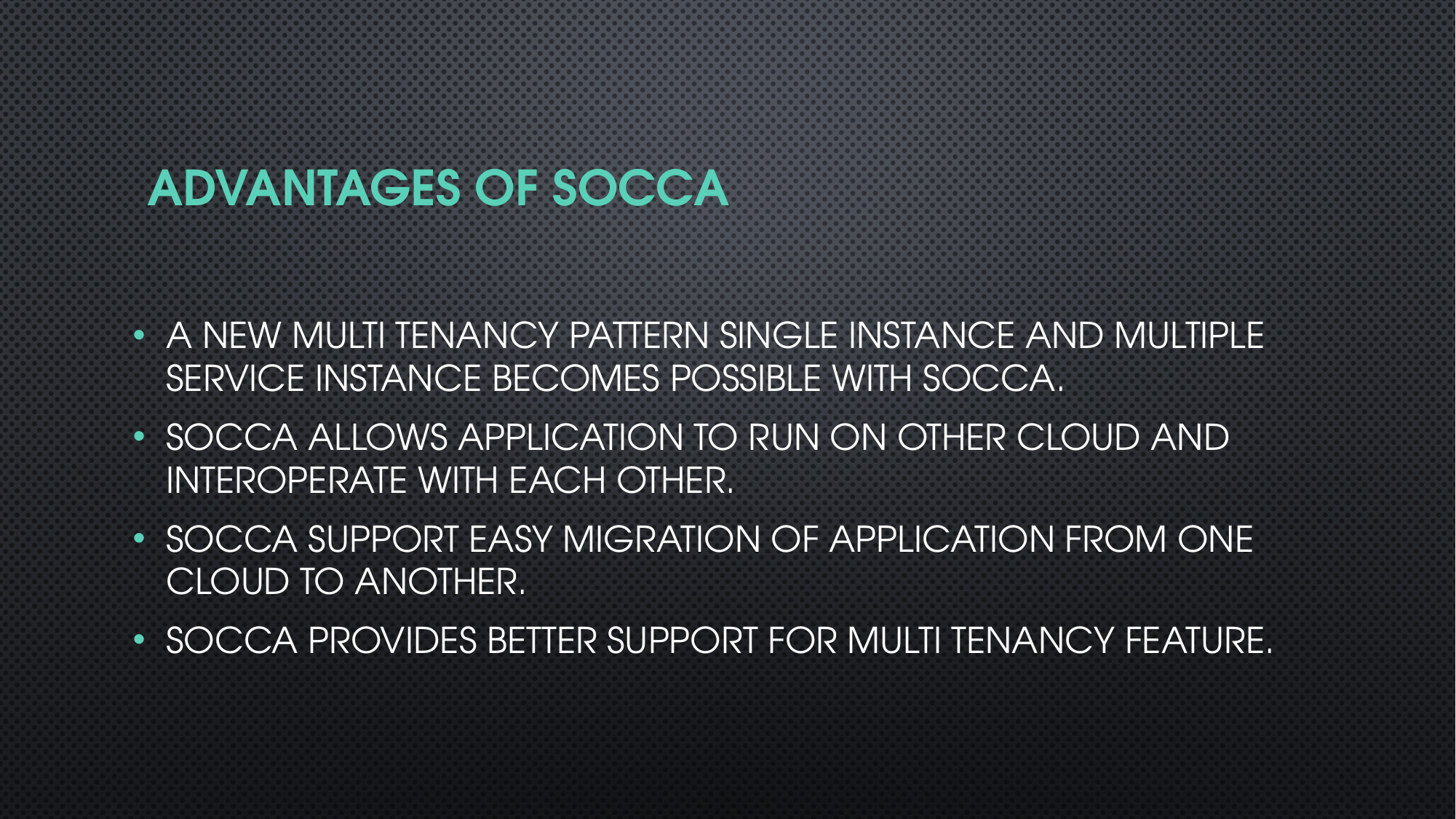

# Advantages of SOCCA
A new multi tenancy pattern single instance and multiple service instance becomes possible with SOCCA.
SOCCA allows application to run on other cloud and interoperate with each other.
SOCCA support easy migration of application from one cloud to another.
SOCCA provides better support for Multi tenancy feature.